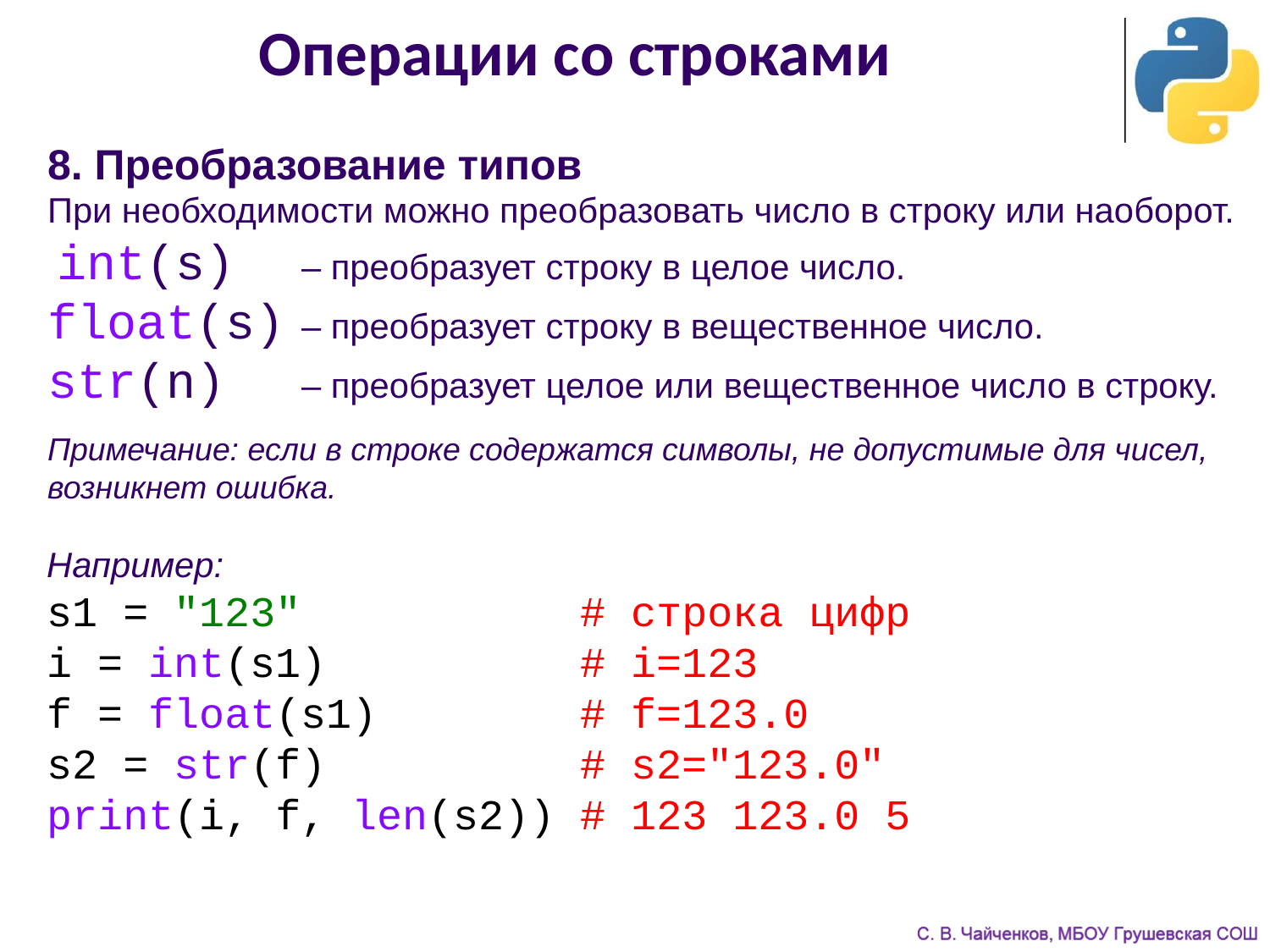

# Операции со строками
8. Преобразование типов
При необходимости можно преобразовать число в строку или наоборот.  int(s) 	– преобразует строку в целое число.
float(s) 	– преобразует строку в вещественное число.
str(n) 	– преобразует целое или вещественное число в строку.
Примечание: если в строке содержатся символы, не допустимые для чисел, возникнет ошибка.
Например:
s1 = "123"           # строка цифр
i = int(s1) 	      # i=123
f = float(s1) 	      # f=123.0
s2 = str(f) 	      # s2="123.0"
print(i, f, len(s2)) # 123 123.0 5